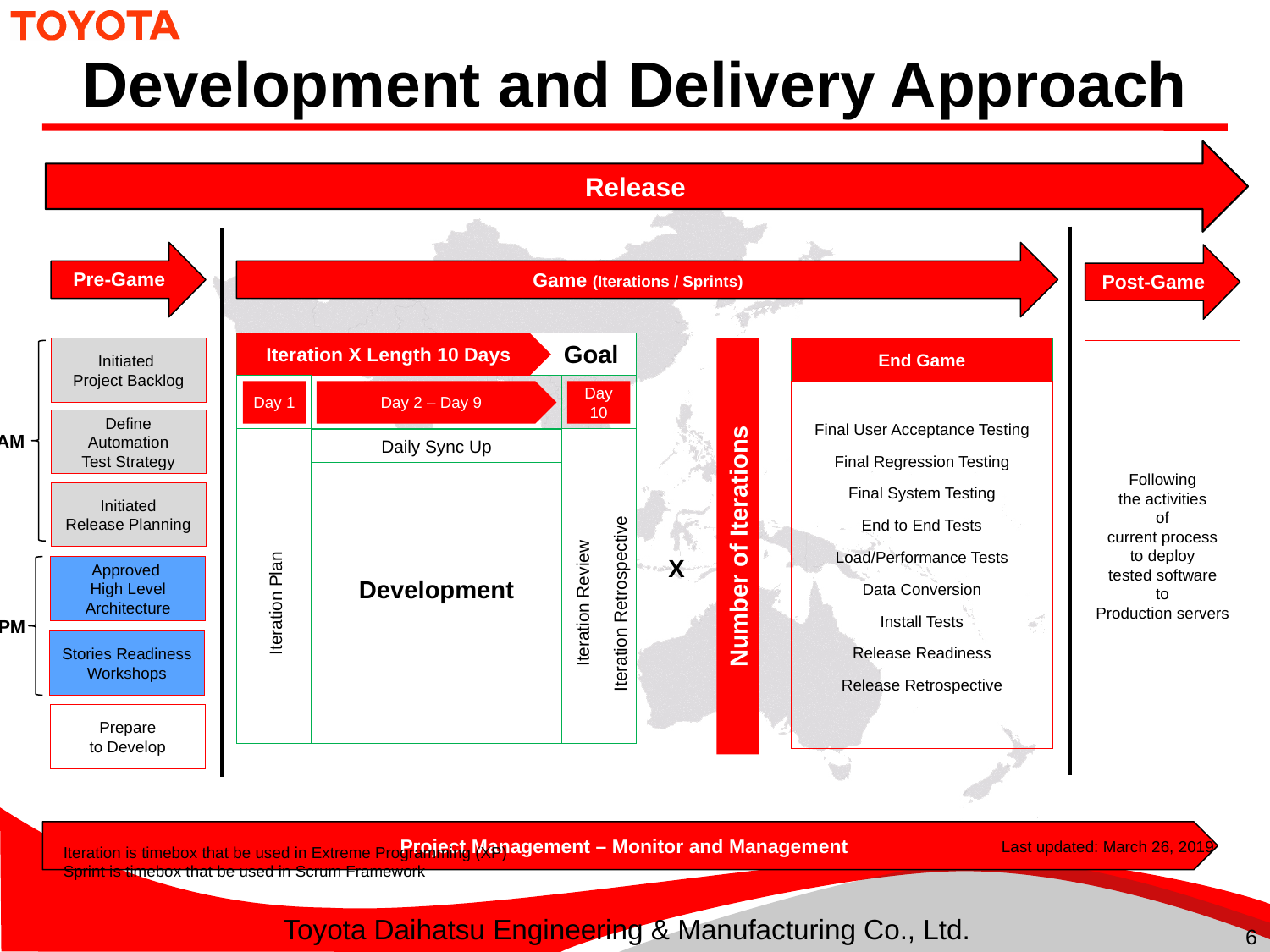

# Development and Delivery Approach
Release
Game (Iterations / Sprints)
Pre-Game
Post-Game

Goal
Iteration X Length 10 Days

Day 1
Day 2 – Day 9
Day 10

Daily Sync Up

Development
Iteration Plan
Iteration Review
Iteration Retrospective
Initiated
Project Backlog
End Game

Following
the activities
of
current process
to deploy
tested software
to
Production servers
Define
Automation
Test Strategy
Final User Acceptance Testing
Final Regression Testing
Final System Testing
End to End Tests
Load/Performance Tests
Data Conversion
Install Tests
Release Readiness
Release Retrospective
AM
Initiated
Release Planning
Number of Iterations
X

Approved
High Level
Architecture
PM
Stories Readiness
Workshops
Prepare
to Develop
Project Management – Monitor and Management
Last updated: March 26, 2019
Iteration is timebox that be used in Extreme Programming (XP)
Sprint is timebox that be used in Scrum Framework
6